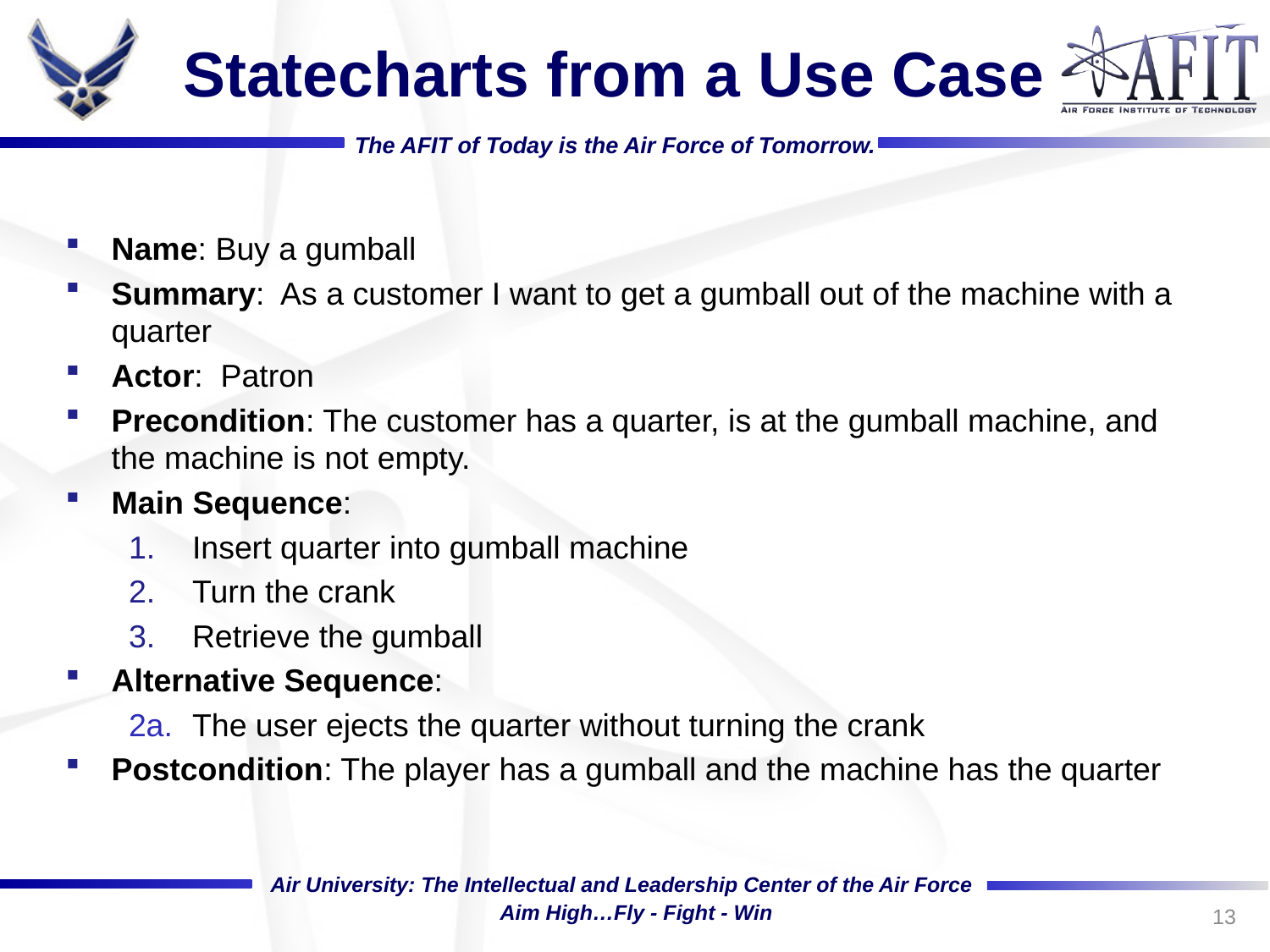

# Statecharts from a Use Case
Name: Buy a gumball
Summary:  As a customer I want to get a gumball out of the machine with a quarter
Actor:  Patron
Precondition: The customer has a quarter, is at the gumball machine, and the machine is not empty.
Main Sequence:
Insert quarter into gumball machine
Turn the crank
Retrieve the gumball
Alternative Sequence:
2a.	The user ejects the quarter without turning the crank
Postcondition: The player has a gumball and the machine has the quarter
13